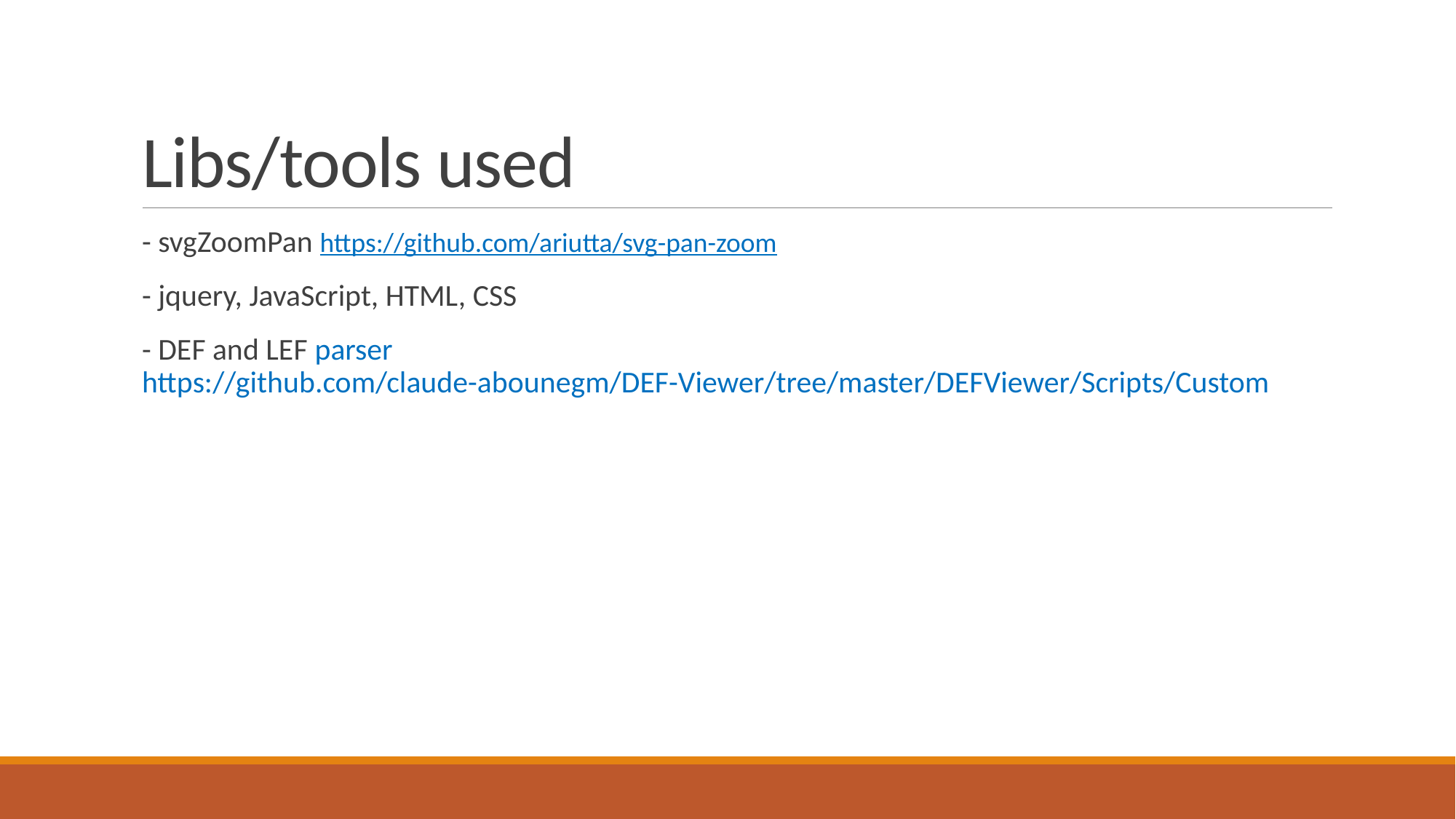

# Libs/tools used
- svgZoomPan https://github.com/ariutta/svg-pan-zoom
- jquery, JavaScript, HTML, CSS
- DEF and LEF parser https://github.com/claude-abounegm/DEF-Viewer/tree/master/DEFViewer/Scripts/Custom